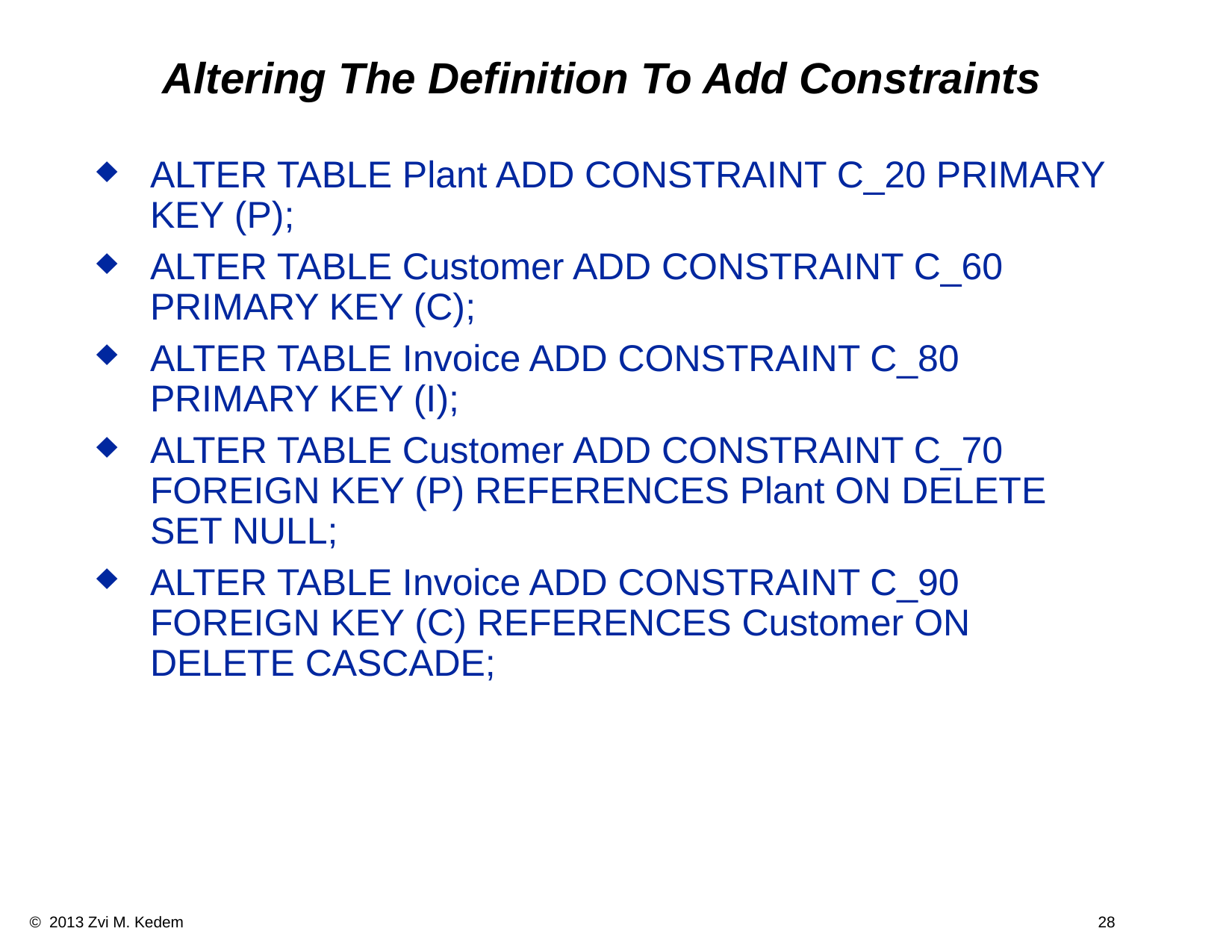

# Altering The Definition To Add Constraints
ALTER TABLE Plant ADD CONSTRAINT C_20 PRIMARY KEY (P);
ALTER TABLE Customer ADD CONSTRAINT C_60 PRIMARY KEY (C);
ALTER TABLE Invoice ADD CONSTRAINT C_80 PRIMARY KEY (I);
ALTER TABLE Customer ADD CONSTRAINT C_70 FOREIGN KEY (P) REFERENCES Plant ON DELETE SET NULL;
ALTER TABLE Invoice ADD CONSTRAINT C_90 FOREIGN KEY (C) REFERENCES Customer ON DELETE CASCADE;